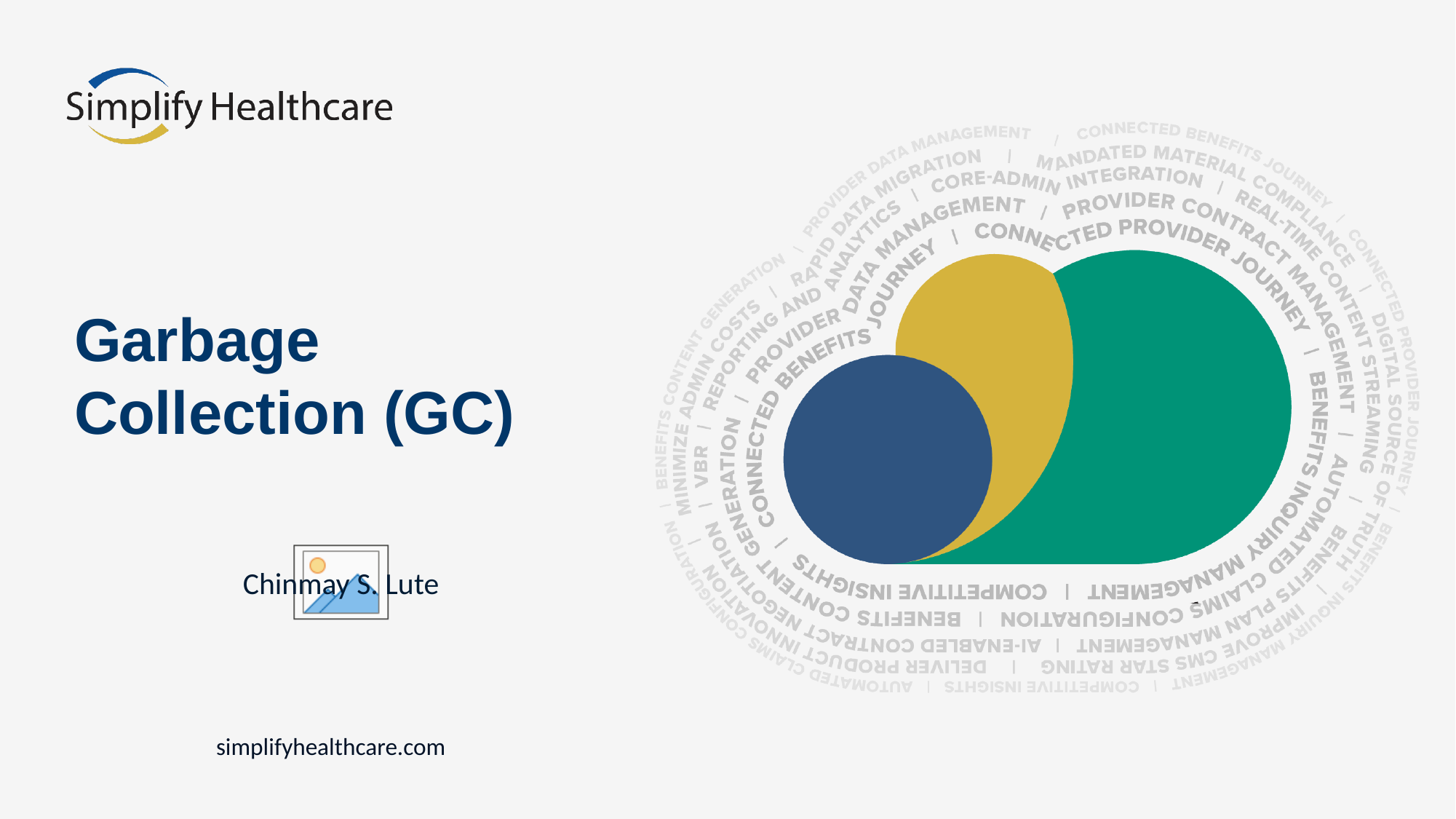

# Garbage Collection (GC)
Chinmay S. Lute